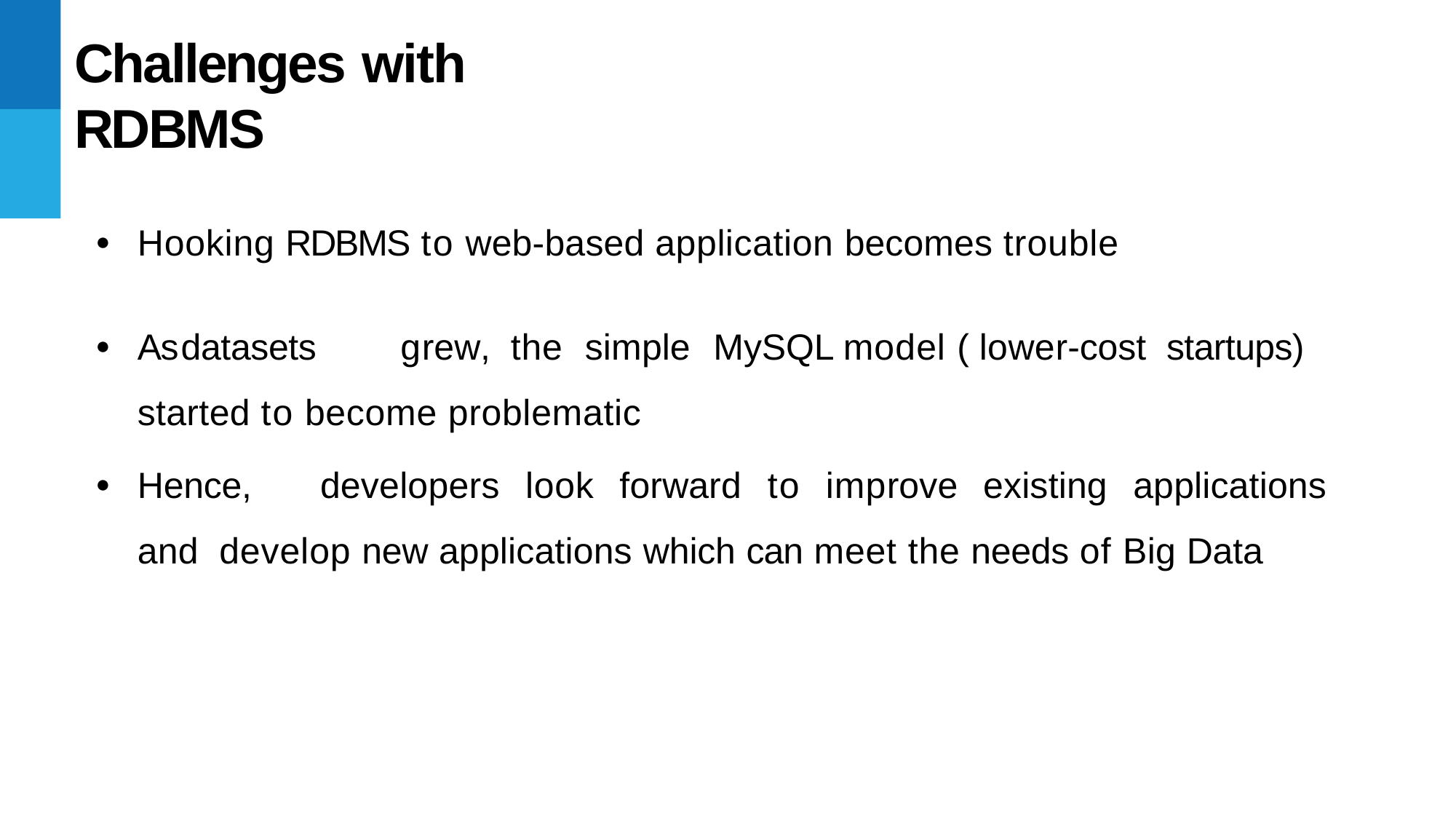

# Challenges with RDBMS
Hooking RDBMS to web-based application becomes trouble
As	datasets	grew,	the	simple	MySQL model ( lower-cost  startups) started to become problematic
Hence,	developers	look	forward	to	improve	existing	applications	and  develop new applications which can meet the needs of Big Data